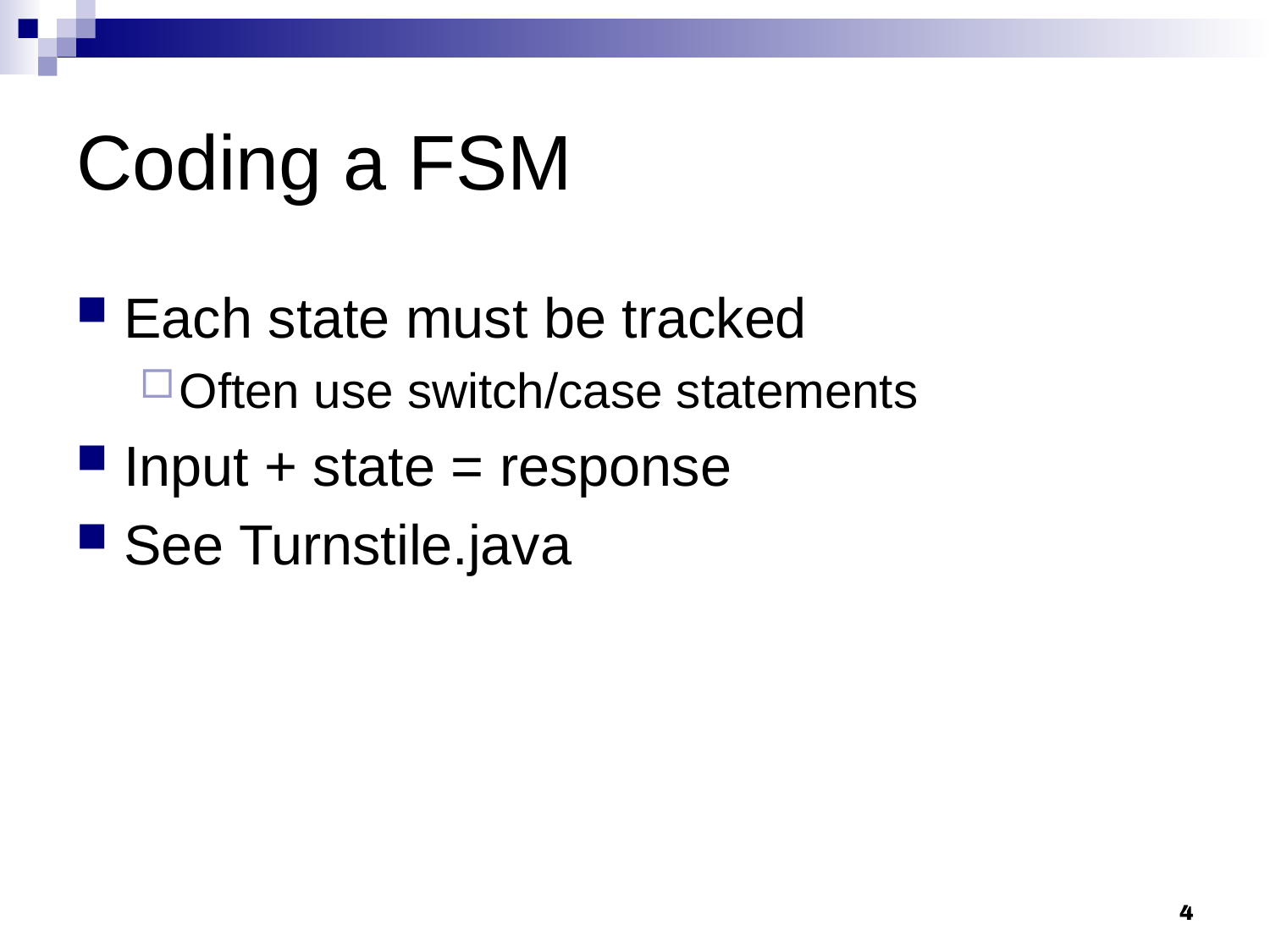

# Coding a FSM
Each state must be tracked
Often use switch/case statements
Input + state = response
See Turnstile.java
4